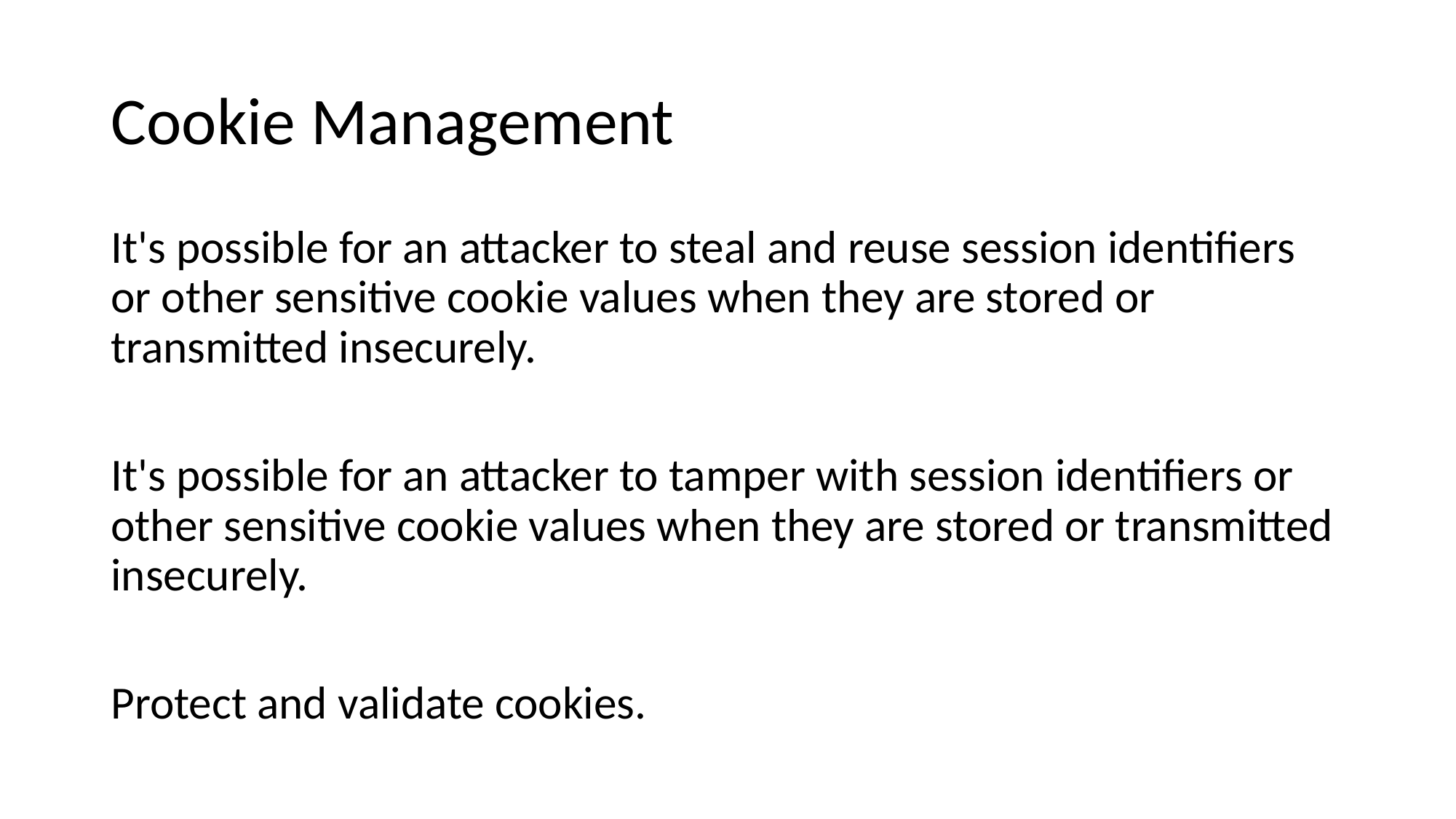

# Cookie Management
It's possible for an attacker to steal and reuse session identifiers or other sensitive cookie values when they are stored or transmitted insecurely.

It's possible for an attacker to tamper with session identifiers or other sensitive cookie values when they are stored or transmitted insecurely.

Protect and validate cookies.